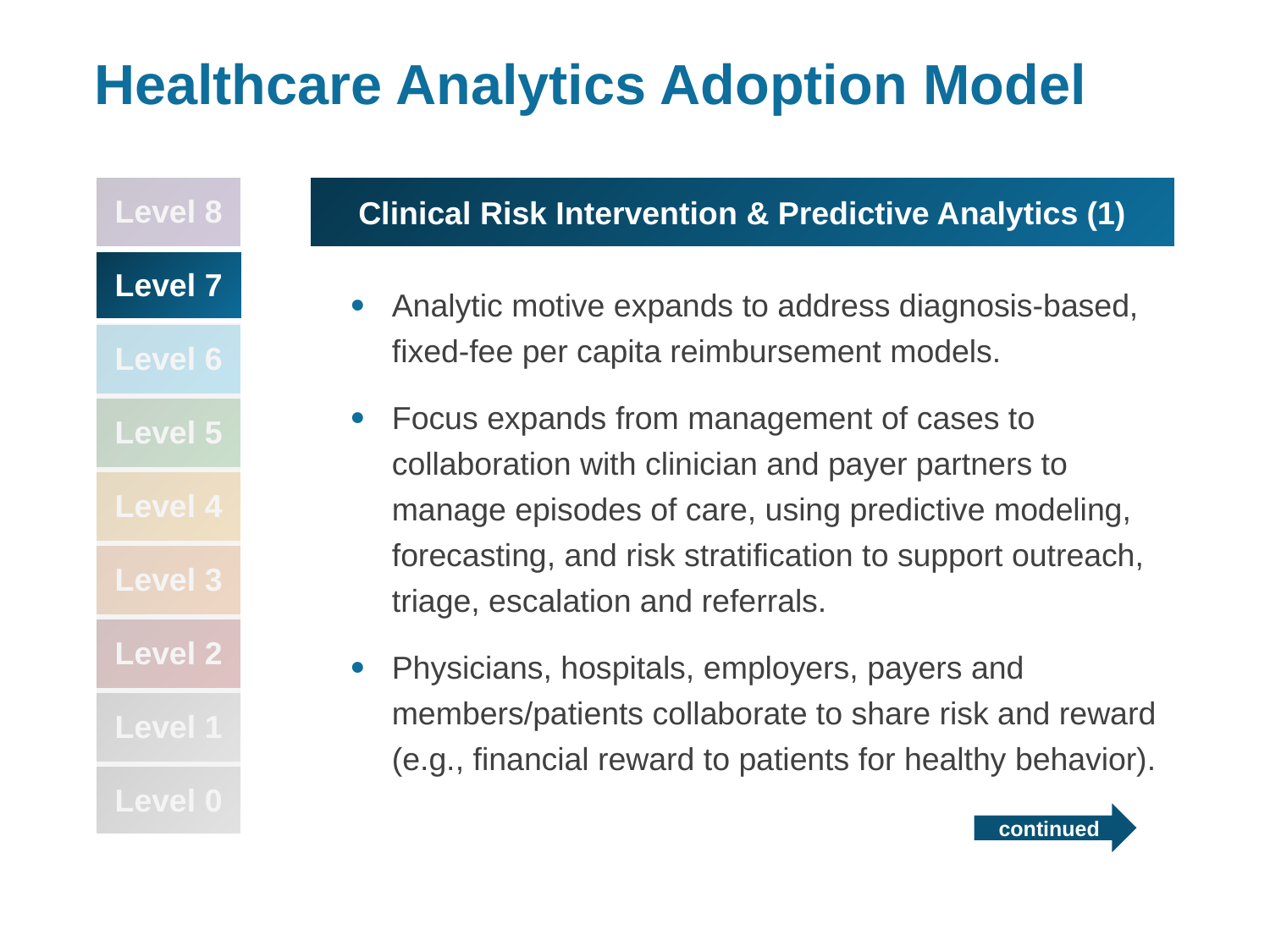

# Healthcare Analytics Adoption Model
| Level 8 |
| --- |
| Level 7 |
| Level 6 |
| Level 5 |
| Level 4 |
| Level 3 |
| Level 2 |
| Level 1 |
| Level 0 |

Clinical Risk Intervention & Predictive Analytics (1)
Analytic motive expands to address diagnosis-based, fixed-fee per capita reimbursement models.
Focus expands from management of cases to collaboration with clinician and payer partners to manage episodes of care, using predictive modeling, forecasting, and risk stratification to support outreach, triage, escalation and referrals.
Physicians, hospitals, employers, payers and members/patients collaborate to share risk and reward (e.g., financial reward to patients for healthy behavior).

continued